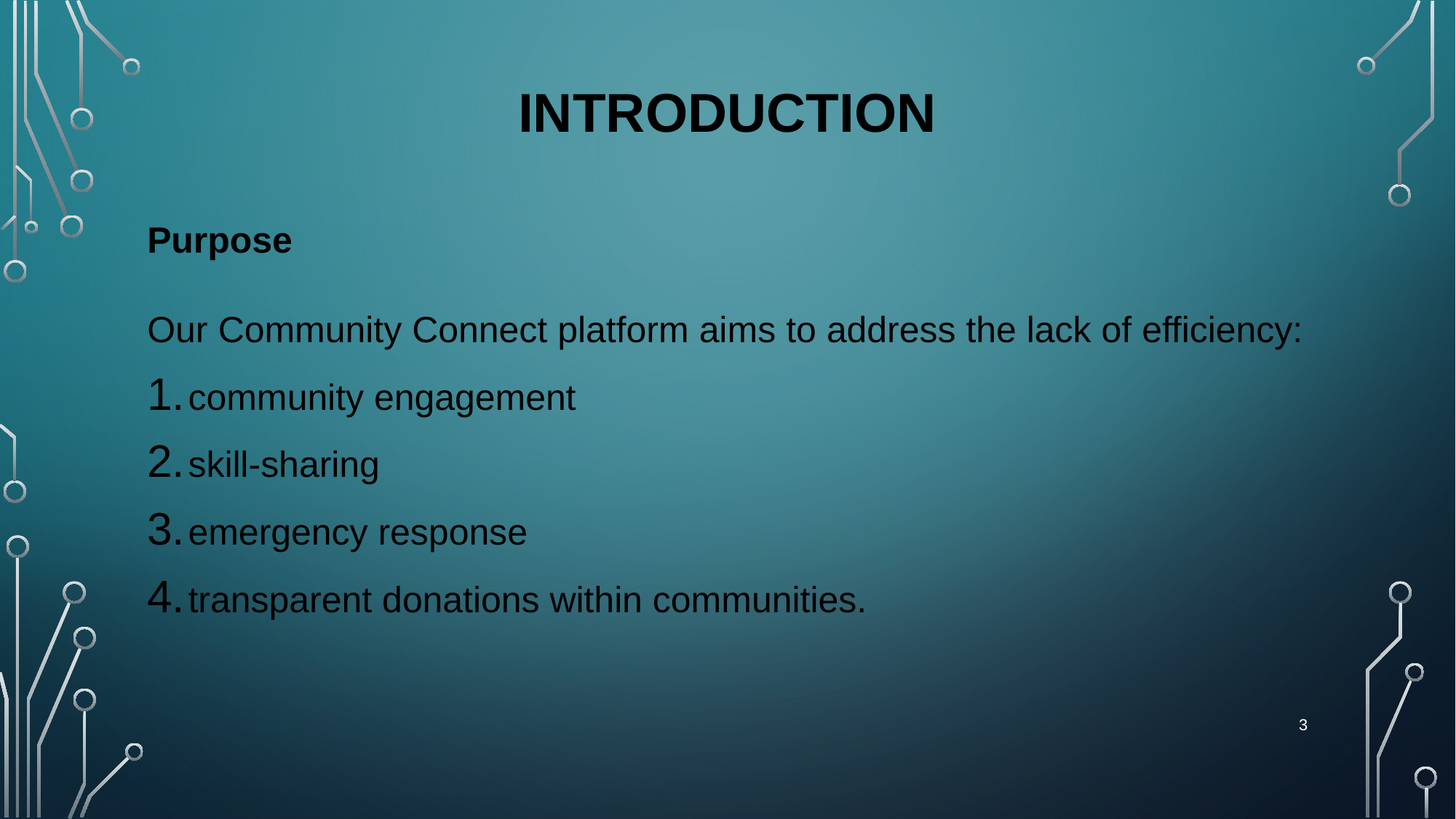

# INTRODUCTION
Purpose

Our Community Connect platform aims to address the lack of efficiency:
community engagement
skill-sharing
emergency response
transparent donations within communities.
3